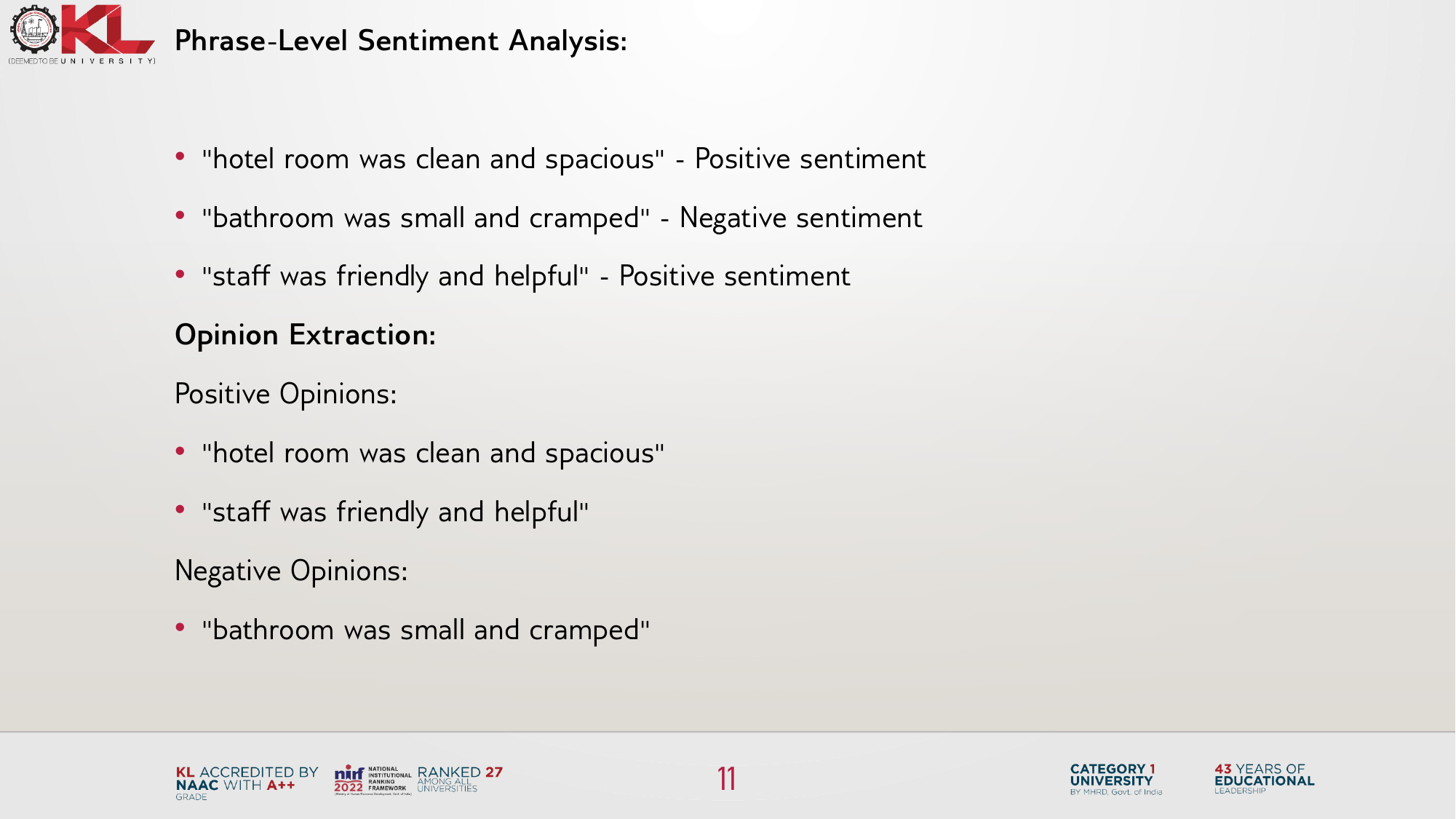

Phrase-Level Sentiment Analysis:

"hotel room was clean and spacious" - Positive sentiment
"bathroom was small and cramped" - Negative sentiment
"staff was friendly and helpful" - Positive sentiment
Opinion Extraction:
Positive Opinions:
"hotel room was clean and spacious"
"staff was friendly and helpful"
Negative Opinions:
"bathroom was small and cramped"
11